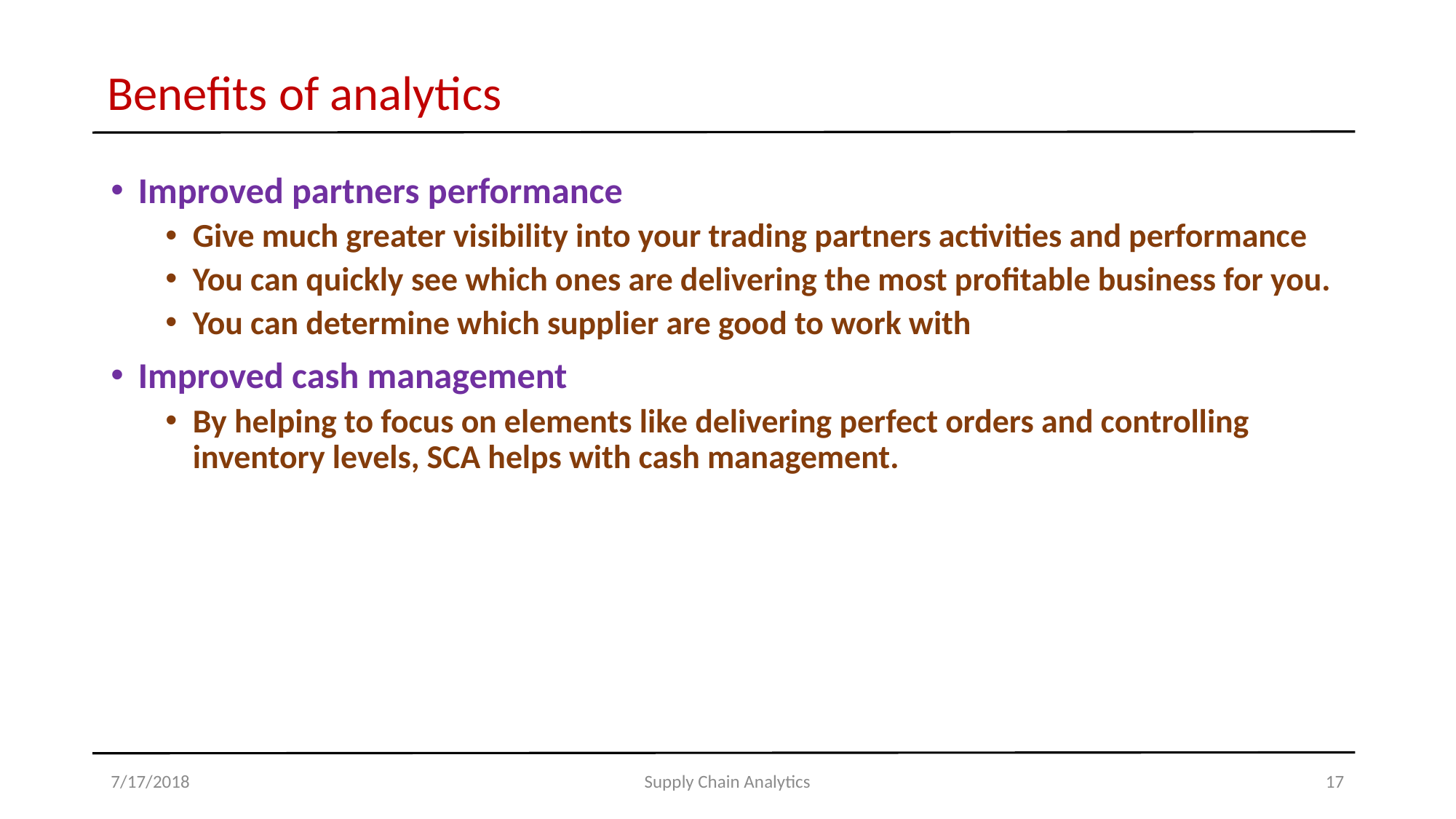

# Benefits of analytics
Improved partners performance
Give much greater visibility into your trading partners activities and performance
You can quickly see which ones are delivering the most profitable business for you.
You can determine which supplier are good to work with
Improved cash management
By helping to focus on elements like delivering perfect orders and controlling inventory levels, SCA helps with cash management.
7/17/2018
Supply Chain Analytics
17